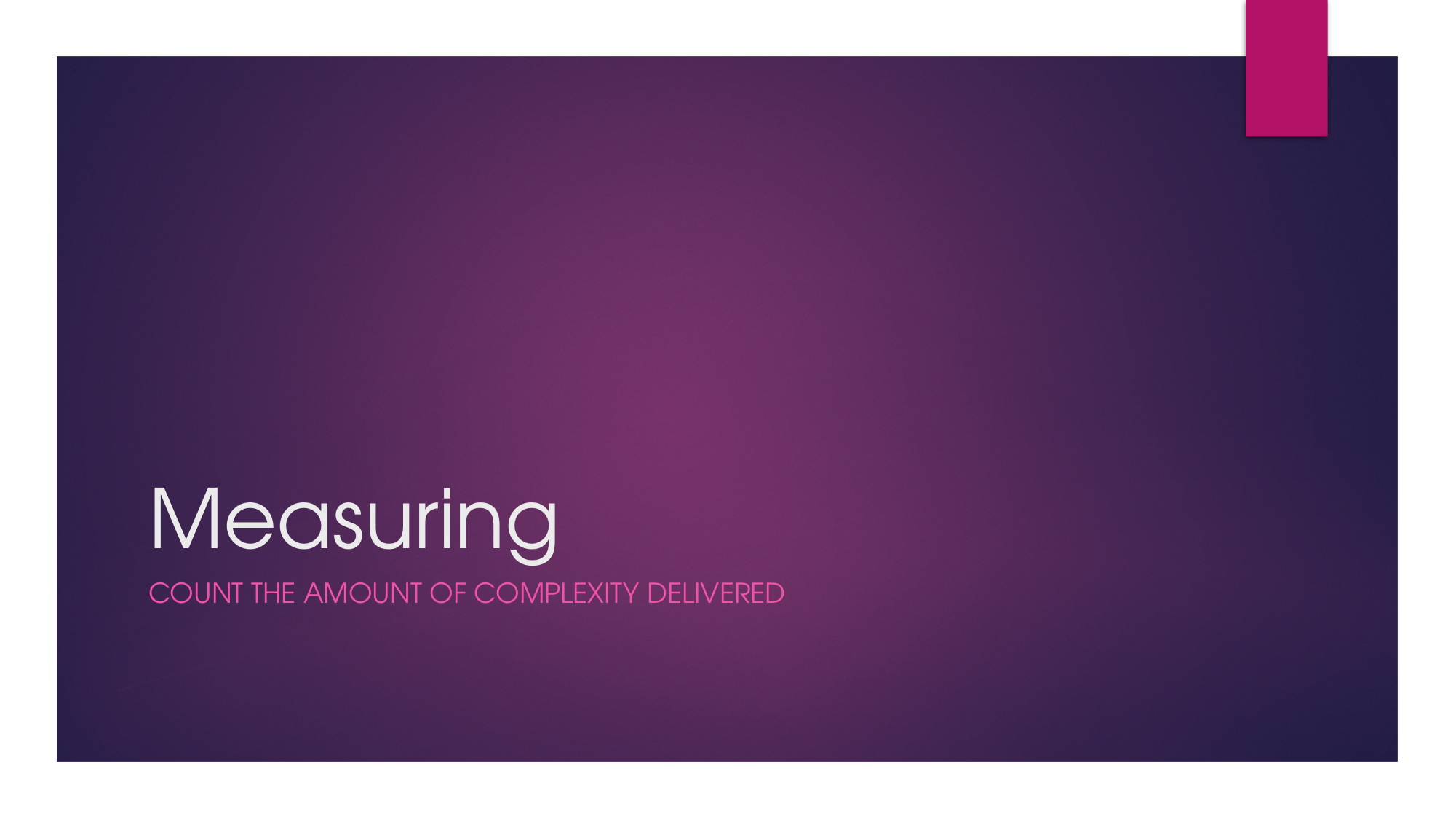

# Measuring
Count the amount of complexity delivered